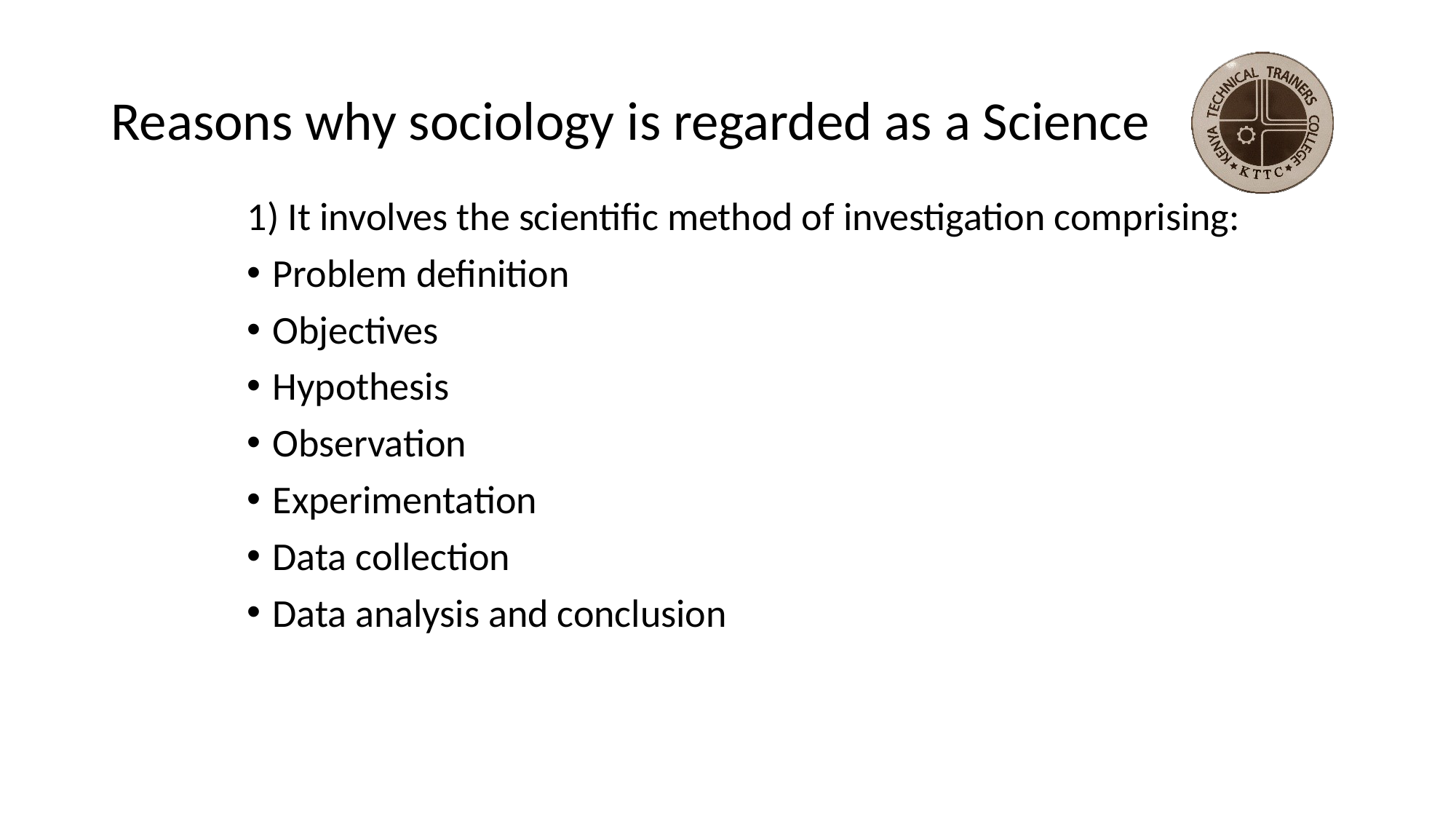

# Reasons why sociology is regarded as a Science
1) It involves the scientific method of investigation comprising:
Problem definition
Objectives
Hypothesis
Observation
Experimentation
Data collection
Data analysis and conclusion